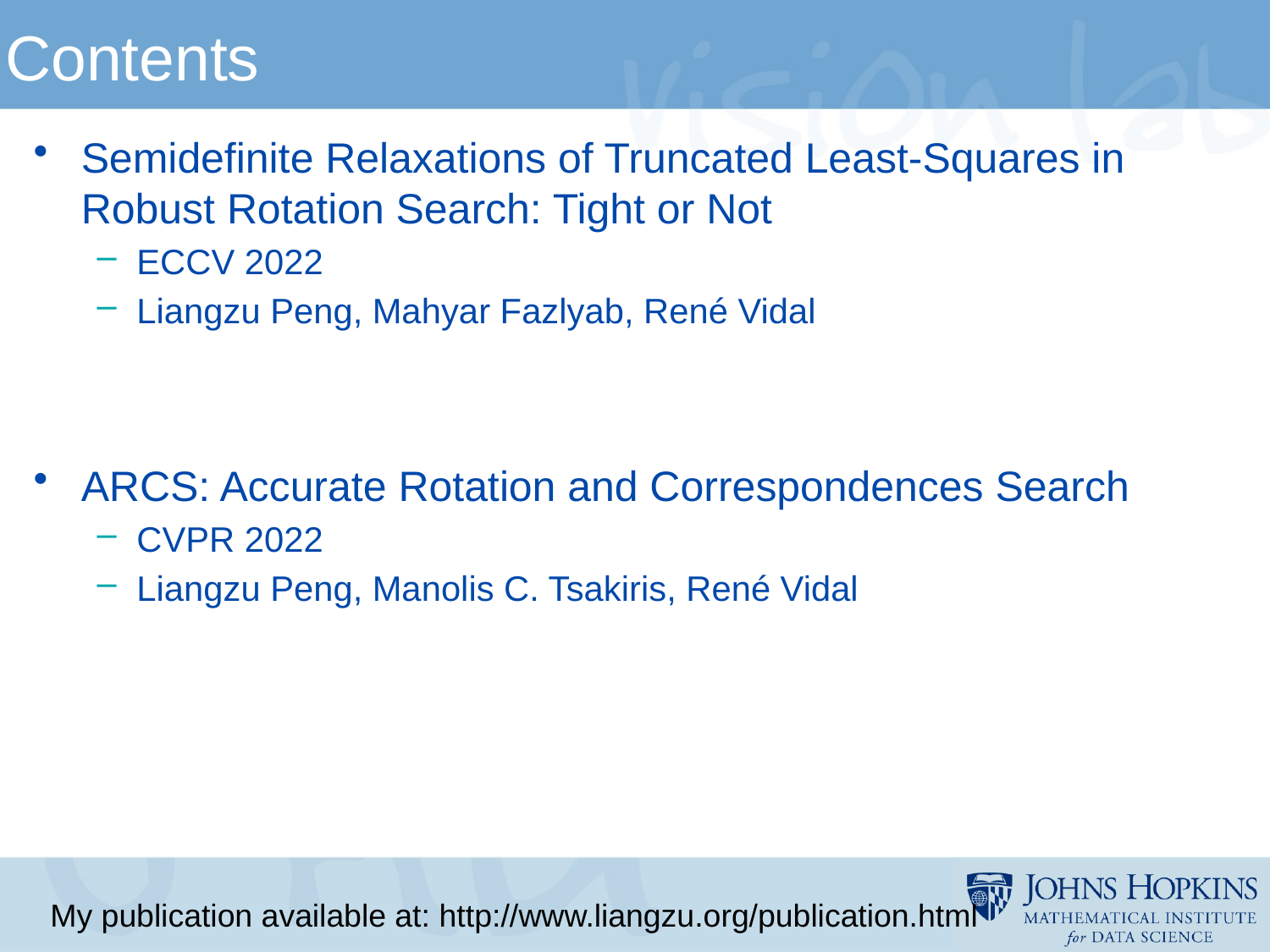

# Contents
Semidefinite Relaxations of Truncated Least-Squares in Robust Rotation Search: Tight or Not
ECCV 2022
Liangzu Peng, Mahyar Fazlyab, René Vidal

ARCS: Accurate Rotation and Correspondences Search
CVPR 2022
Liangzu Peng, Manolis C. Tsakiris, René Vidal

My publication available at: http://www.liangzu.org/publication.html